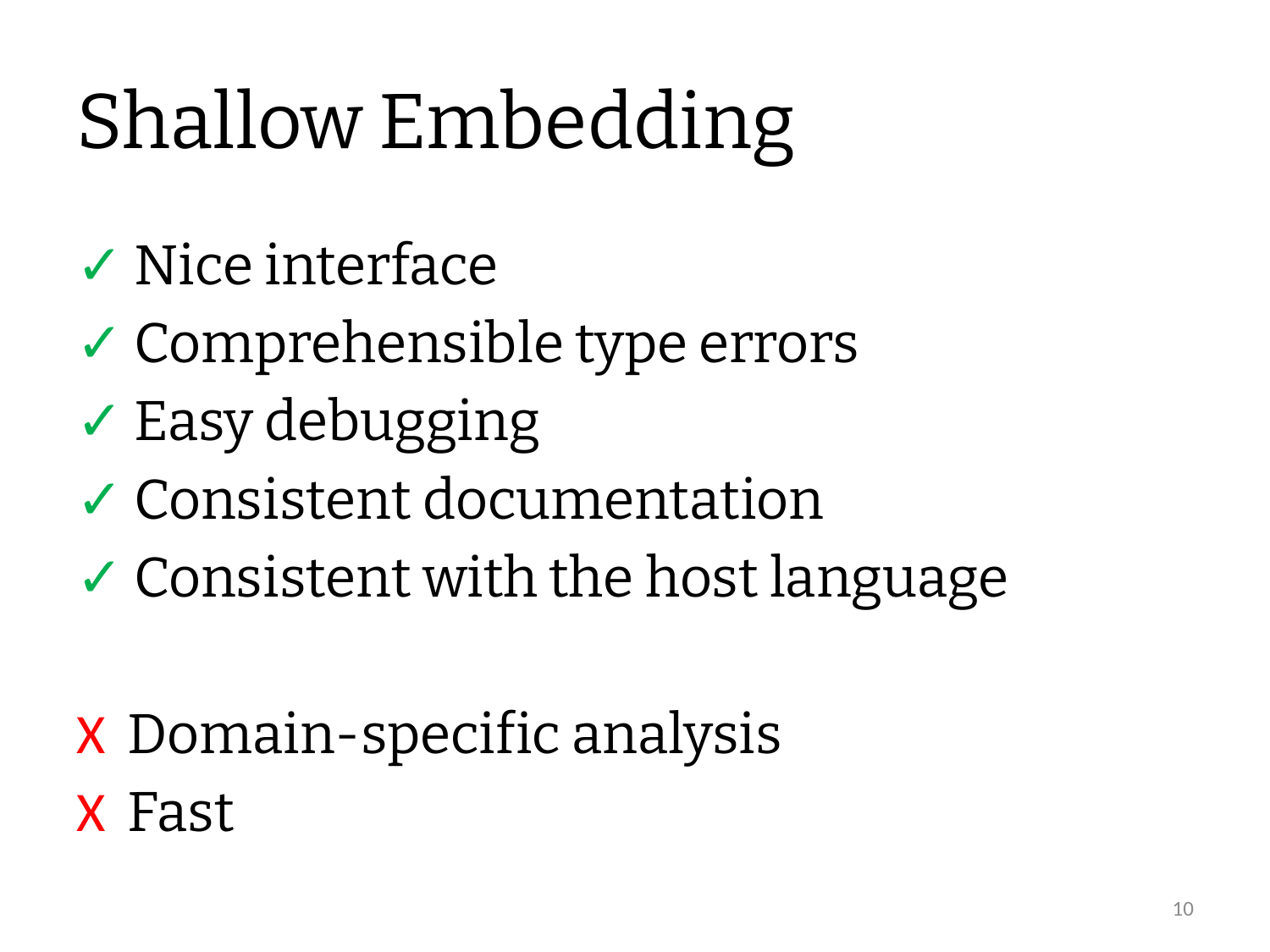

# Shallow Embedding
✓ Nice interface
✓ Comprehensible type errors
✓ Easy debugging
✓ Consistent documentation
✓ Consistent with the host language

X  Domain-specific analysis
X  Fast

10